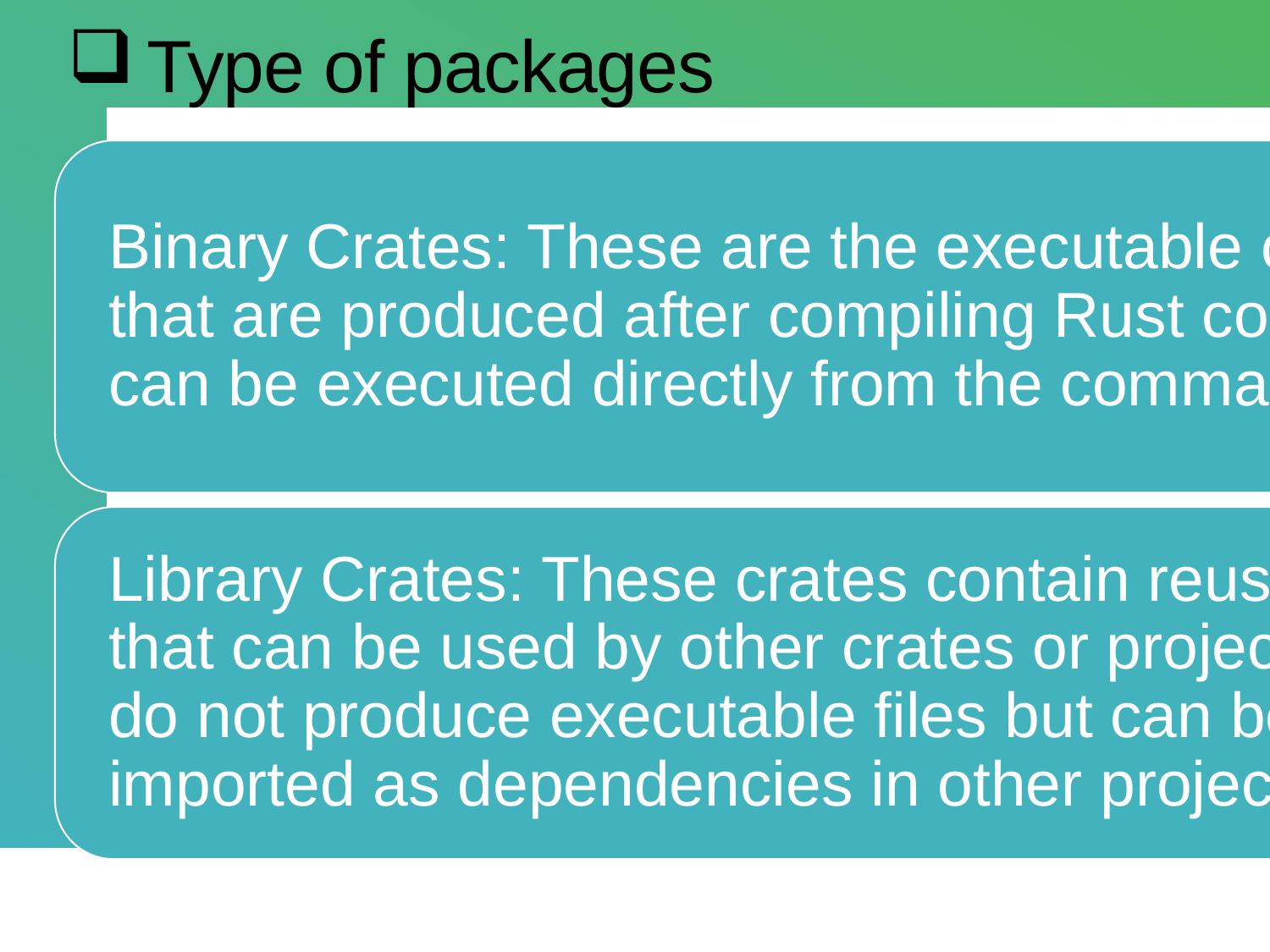

# Type of packages
Binary Crates: These are the executable crates that are produced after compiling Rust code. They can be executed directly from the command line.
Library Crates: These crates contain reusable code that can be used by other crates or projects. They do not produce executable files but can be imported as dependencies in other projects.